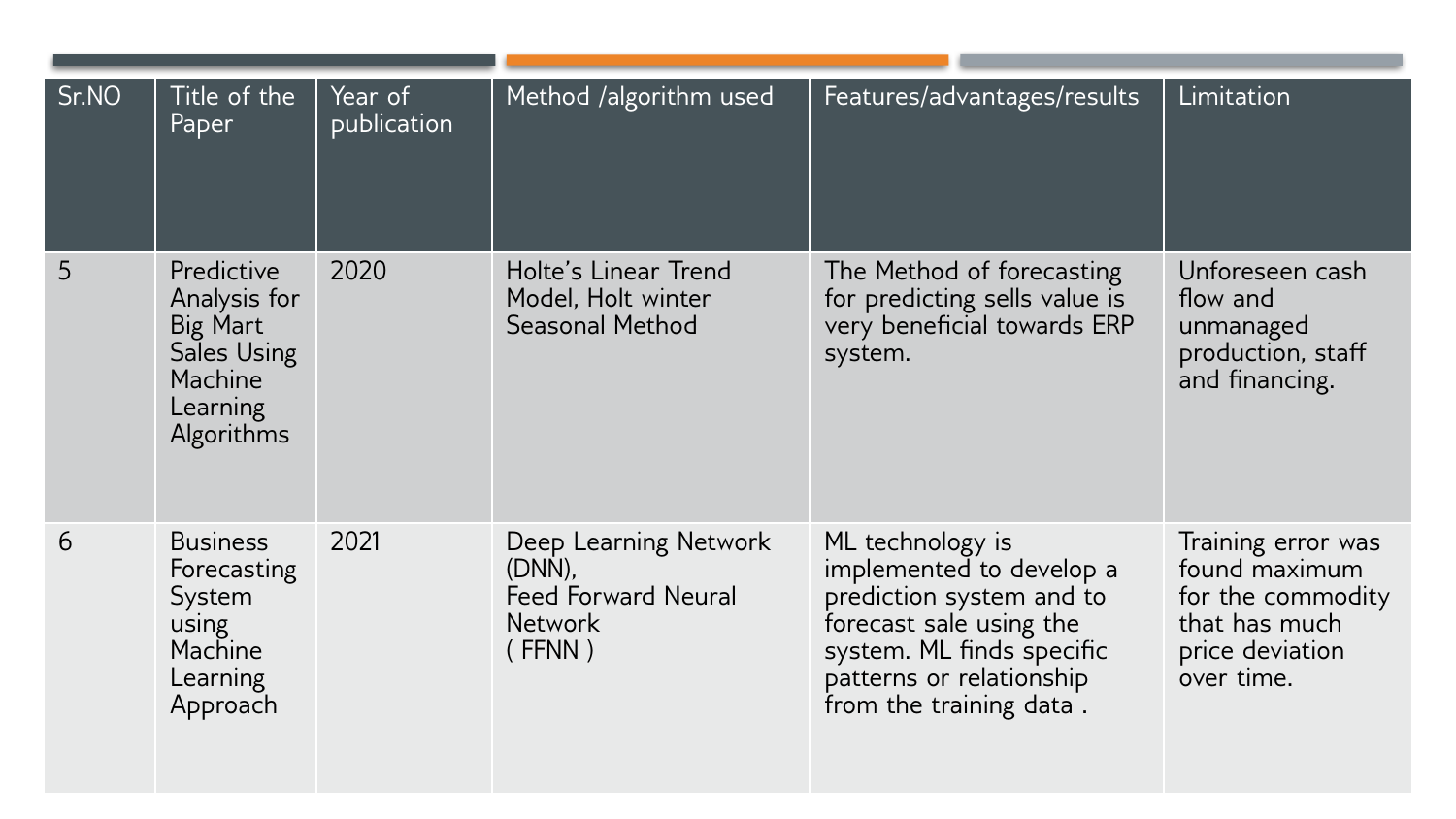

| Sr.NO | Title of the Paper | Year of publication | Method /algorithm used | Features/advantages/results | Limitation |
| --- | --- | --- | --- | --- | --- |
| 5 | Predictive Analysis for Big Mart Sales Using Machine Learning Algorithms | 2020 | Holte’s Linear Trend Model, Holt winter Seasonal Method | The Method of forecasting for predicting sells value is very beneficial towards ERP system. | Unforeseen cash flow and unmanaged production, staff and financing. |
| 6 | Business Forecasting System using Machine Learning Approach | 2021 | Deep Learning Network (DNN), Feed Forward Neural Network ( FFNN ) | ML technology is implemented to develop a prediction system and to forecast sale using the system. ML finds specific patterns or relationship from the training data . | Training error was found maximum for the commodity that has much price deviation over time. |